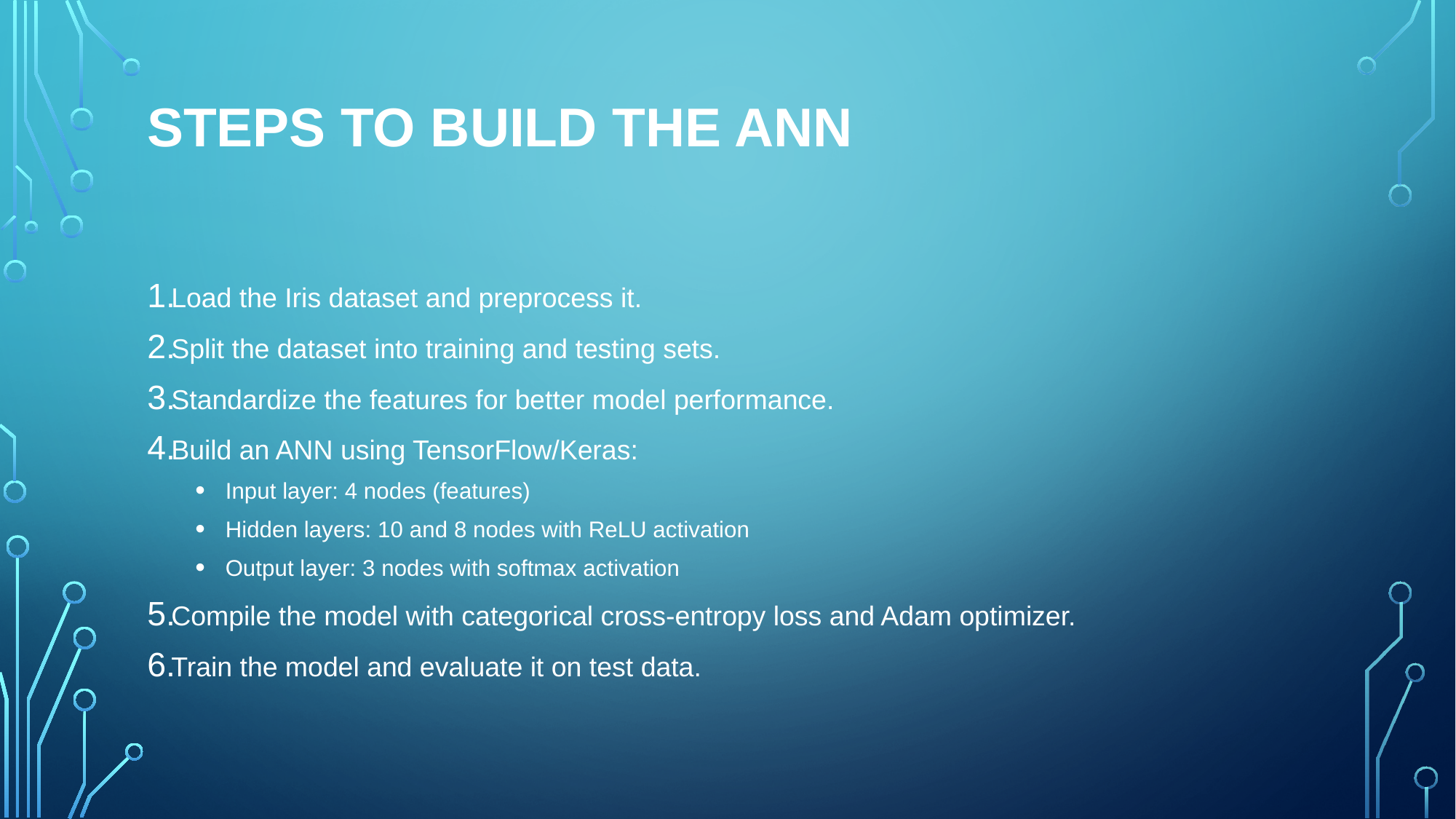

# Steps to Build the ANN
Load the Iris dataset and preprocess it.
Split the dataset into training and testing sets.
Standardize the features for better model performance.
Build an ANN using TensorFlow/Keras:
Input layer: 4 nodes (features)
Hidden layers: 10 and 8 nodes with ReLU activation
Output layer: 3 nodes with softmax activation
Compile the model with categorical cross-entropy loss and Adam optimizer.
Train the model and evaluate it on test data.